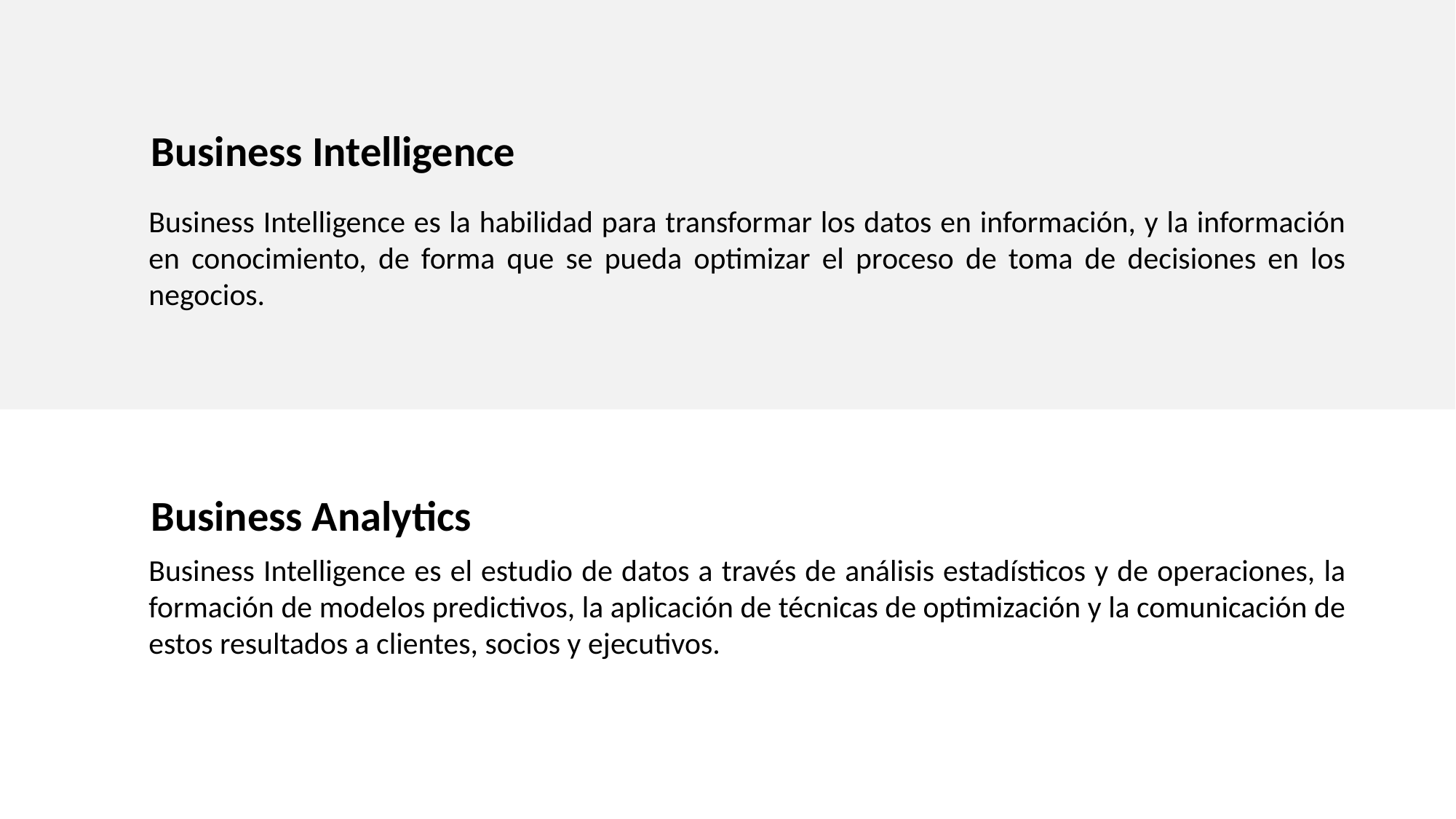

Business Intelligence
Business Intelligence es la habilidad para transformar los datos en información, y la información en conocimiento, de forma que se pueda optimizar el proceso de toma de decisiones en los negocios.
Business Analytics
Business Intelligence es el estudio de datos a través de análisis estadísticos y de operaciones, la formación de modelos predictivos, la aplicación de técnicas de optimización y la comunicación de estos resultados a clientes, socios y ejecutivos.